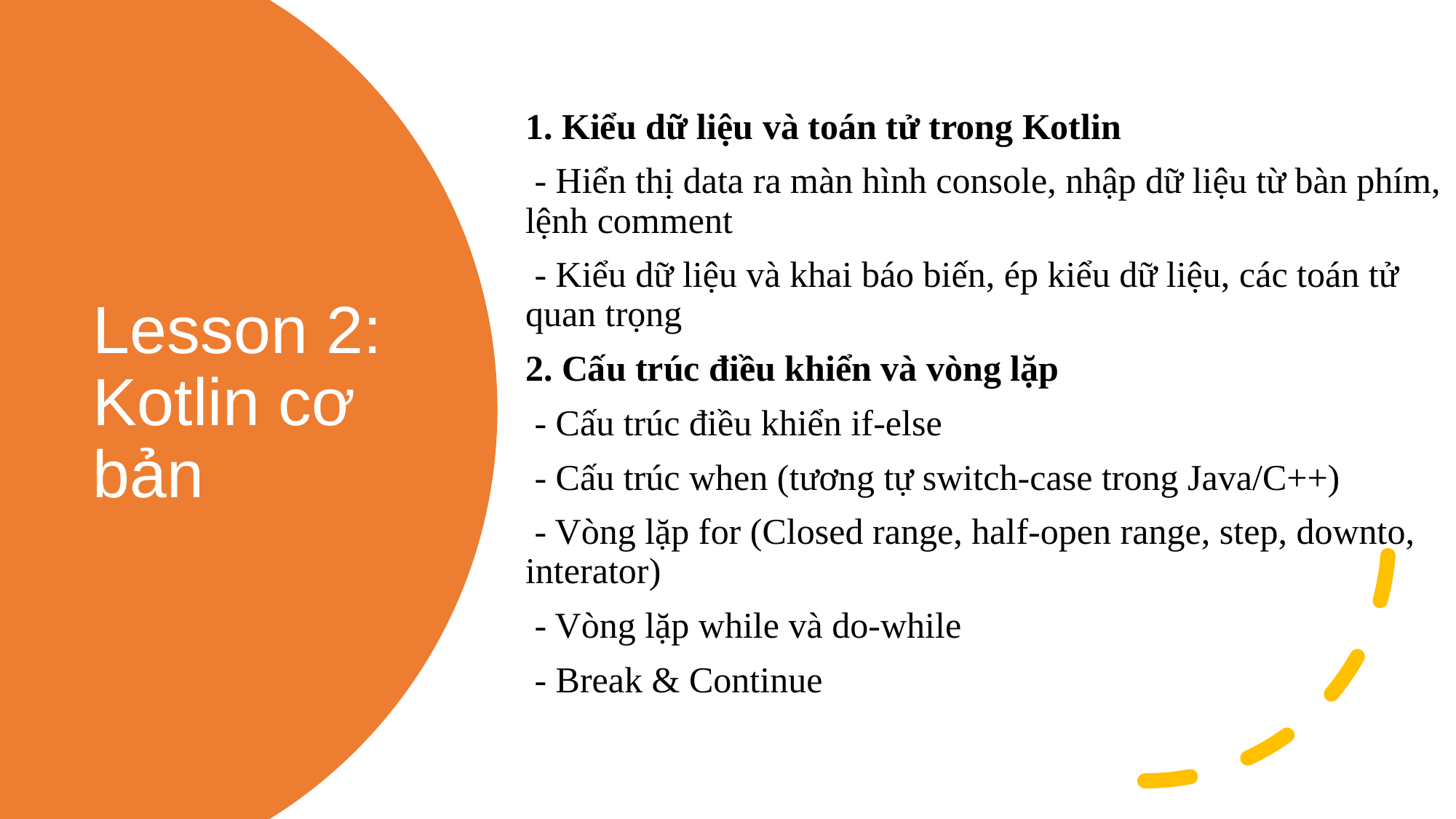

1. Kiểu dữ liệu và toán tử trong Kotlin
 - Hiển thị data ra màn hình console, nhập dữ liệu từ bàn phím, lệnh comment
 - Kiểu dữ liệu và khai báo biến, ép kiểu dữ liệu, các toán tử quan trọng
2. Cấu trúc điều khiển và vòng lặp
 - Cấu trúc điều khiển if-else
 - Cấu trúc when (tương tự switch-case trong Java/C++)
 - Vòng lặp for (Closed range, half-open range, step, downto, interator)
 - Vòng lặp while và do-while
 - Break & Continue
# Lesson 2: Kotlin cơ bản